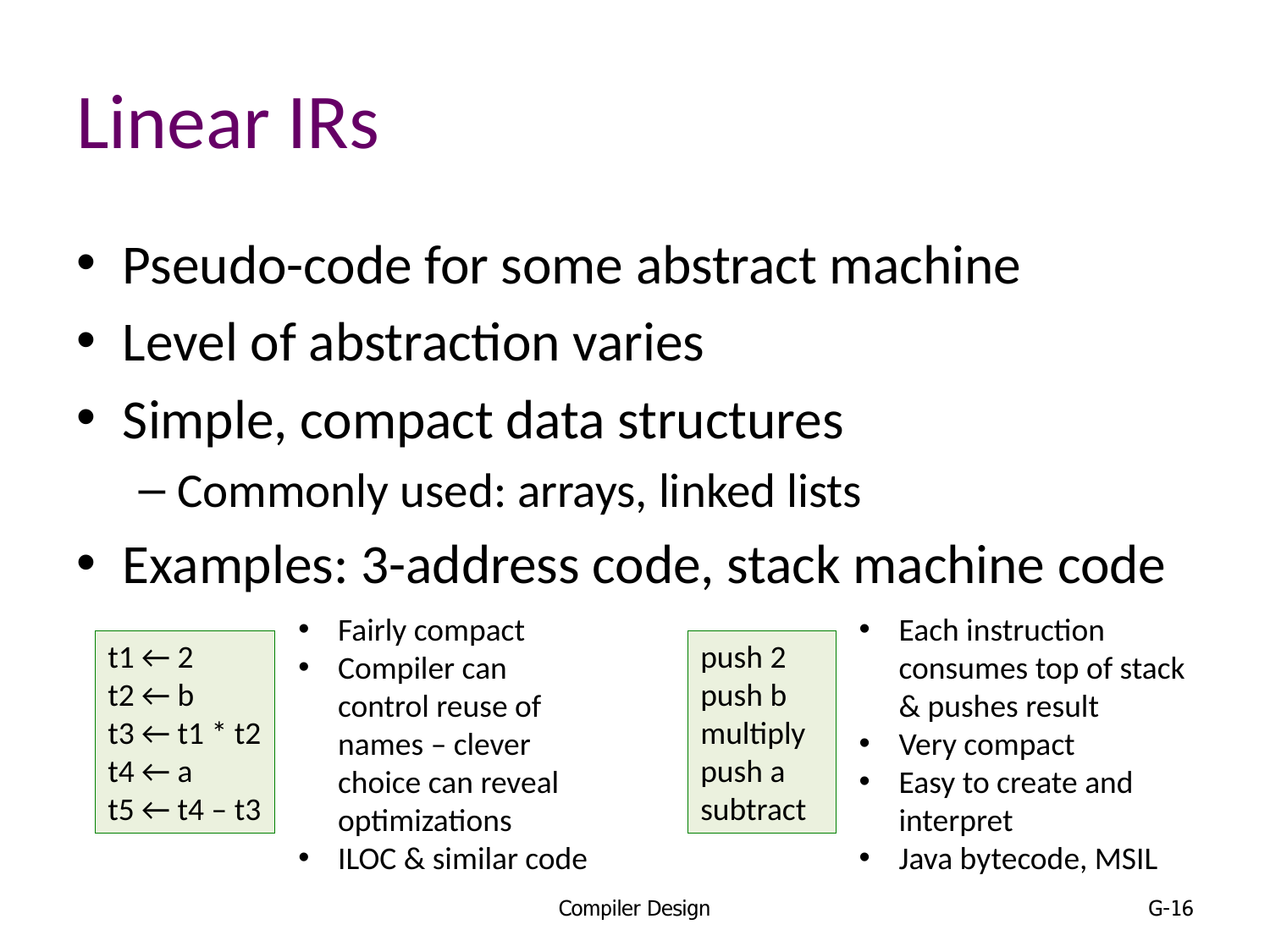

# Linear IRs
Pseudo-code for some abstract machine
Level of abstraction varies
Simple, compact data structures
Commonly used: arrays, linked lists
Examples: 3-address code, stack machine code
Fairly compact
Compiler can control reuse of names – clever choice can reveal optimizations
ILOC & similar code
Each instruction consumes top of stack & pushes result
Very compact
Easy to create and interpret
Java bytecode, MSIL
t1 ← 2
t2 ← b
t3 ← t1 * t2
t4 ← a
t5 ← t4 – t3
push 2
push b
multiply
push a
subtract
Compiler Design
G-16